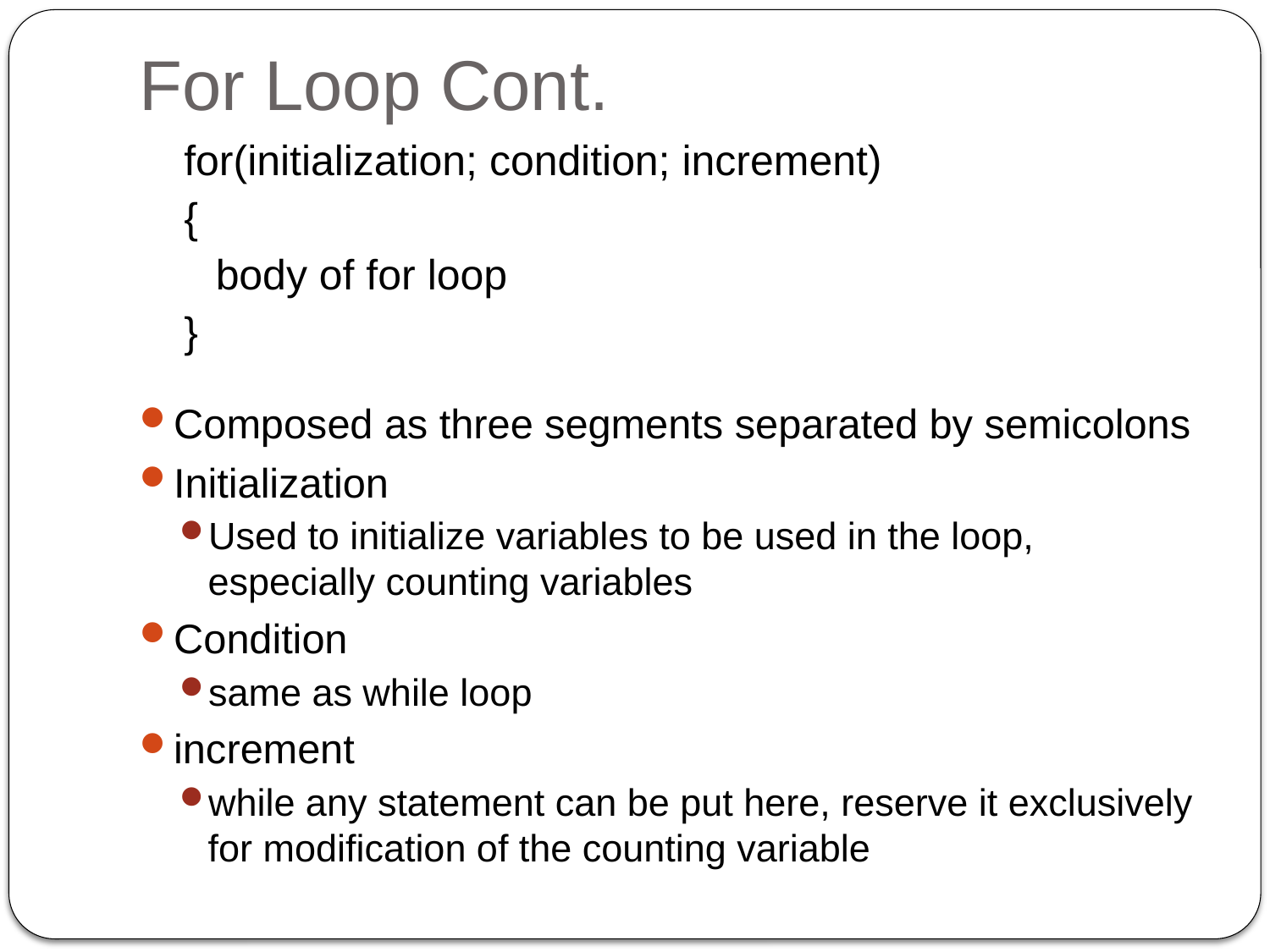

# For Loop Cont.
for(initialization; condition; increment)
{
	body of for loop
}

Composed as three segments separated by semicolons
Initialization
Used to initialize variables to be used in the loop, especially counting variables
Condition
same as while loop
increment
while any statement can be put here, reserve it exclusively for modification of the counting variable